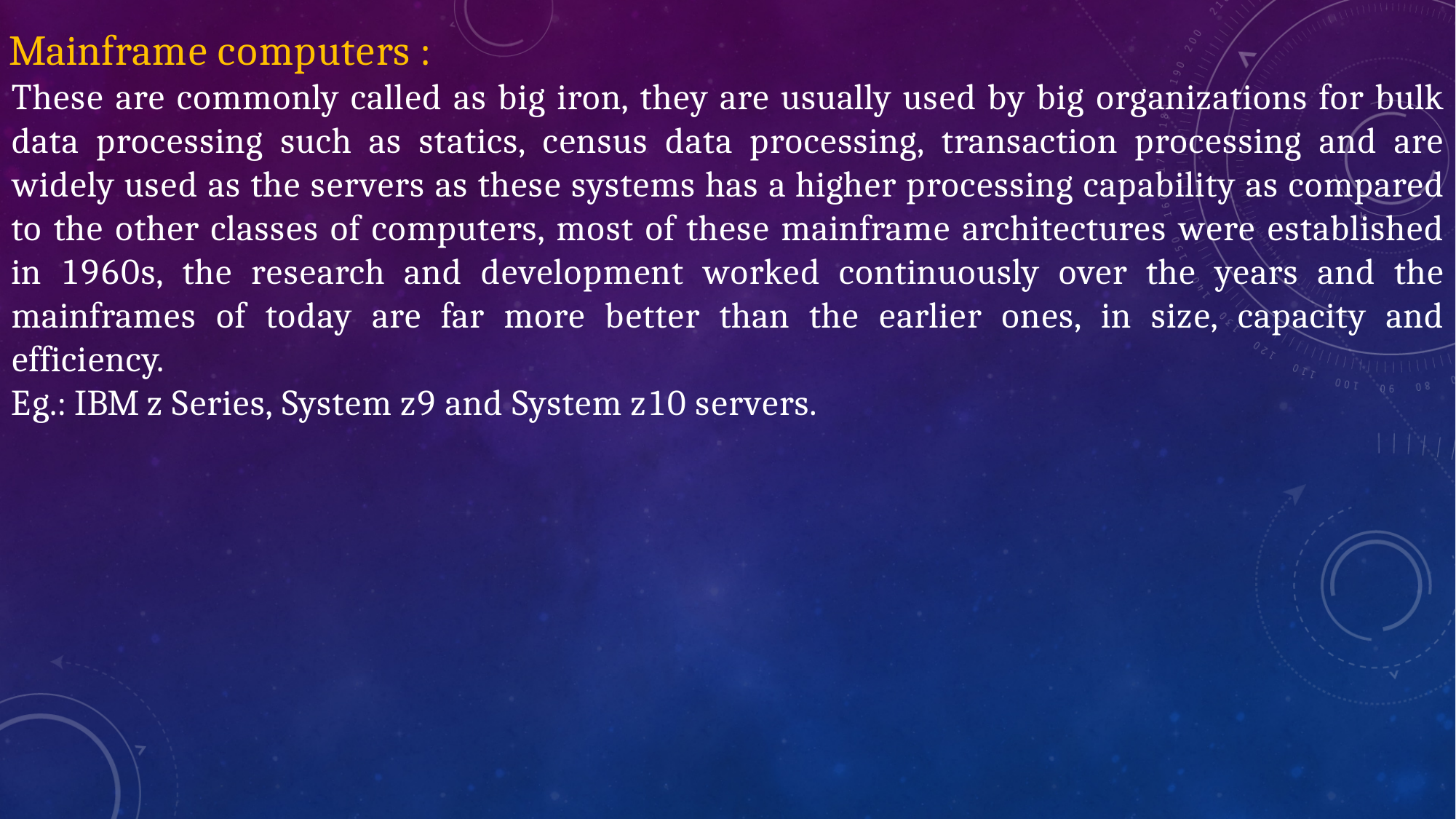

Mainframe computers :
These are commonly called as big iron, they are usually used by big organizations for bulk data processing such as statics, census data processing, transaction processing and are widely used as the servers as these systems has a higher processing capability as compared to the other classes of computers, most of these mainframe architectures were established in 1960s, the research and development worked continuously over the years and the mainframes of today are far more better than the earlier ones, in size, capacity and efficiency.
Eg.: IBM z Series, System z9 and System z10 servers.